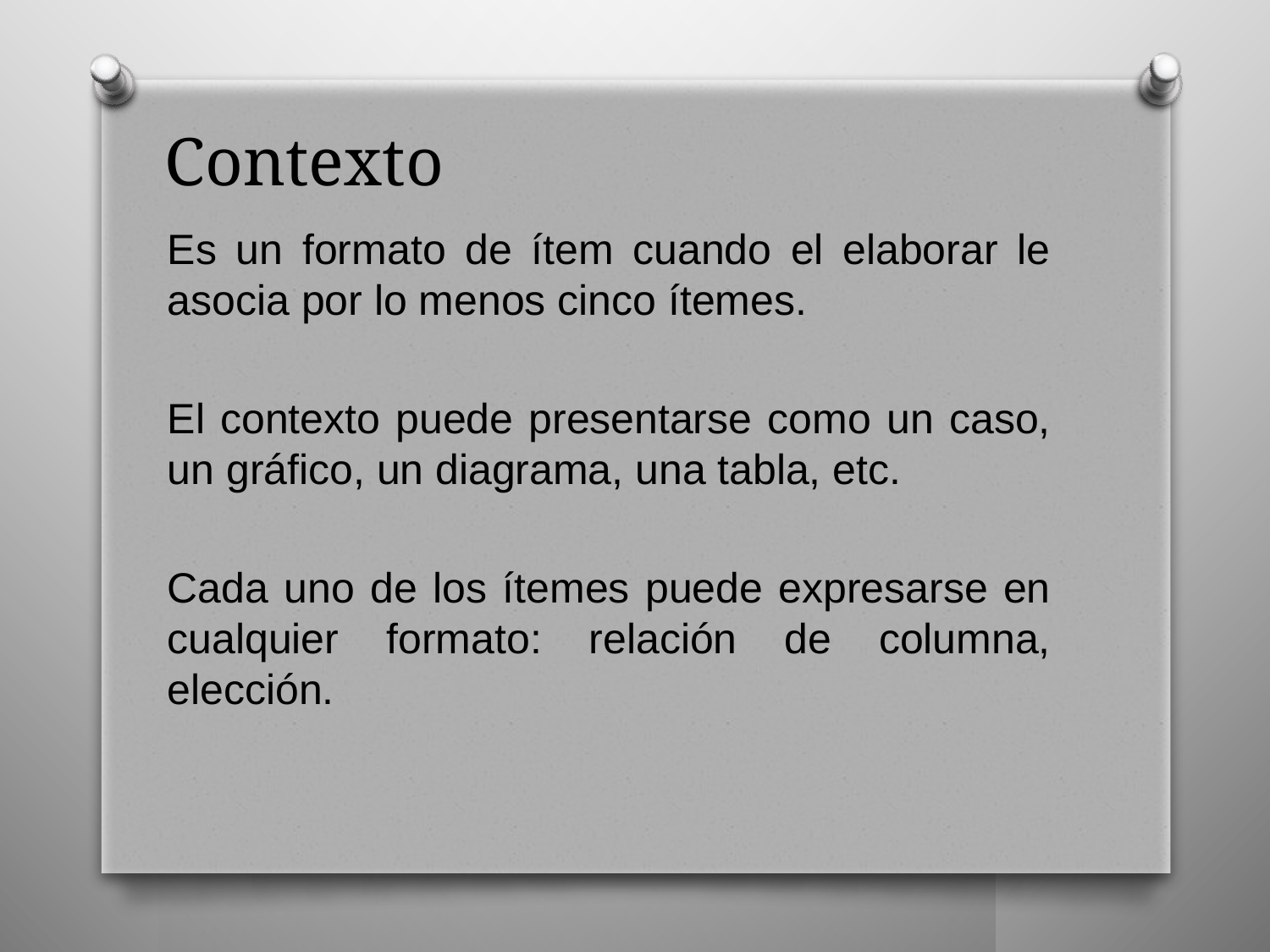

# Contexto
Es un formato de ítem cuando el elaborar le asocia por lo menos cinco ítemes.

El contexto puede presentarse como un caso, un gráfico, un diagrama, una tabla, etc.

Cada uno de los ítemes puede expresarse en cualquier formato: relación de columna, elección.